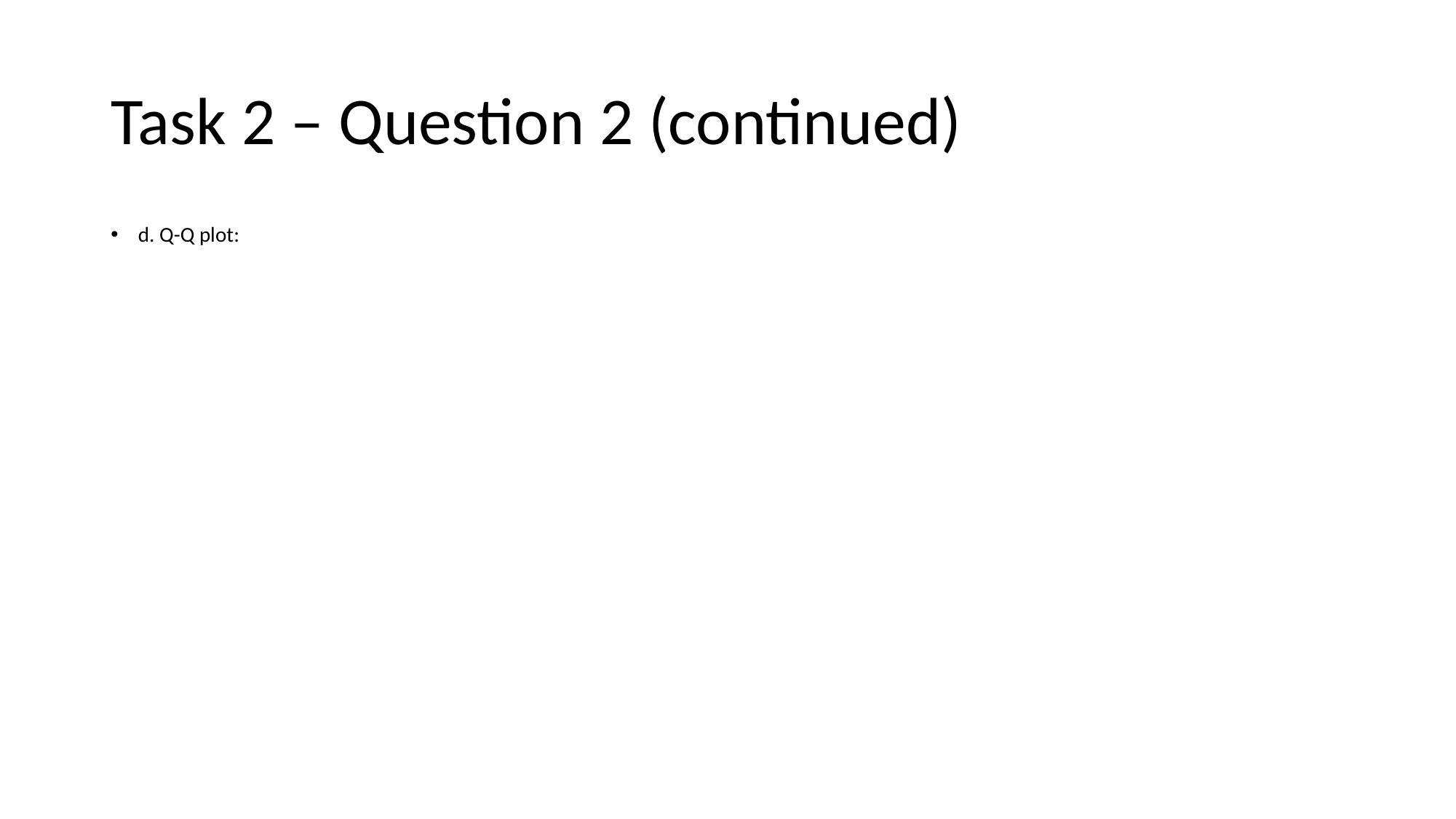

# Task 2 – Question 2 (continued)
d. Q-Q plot: